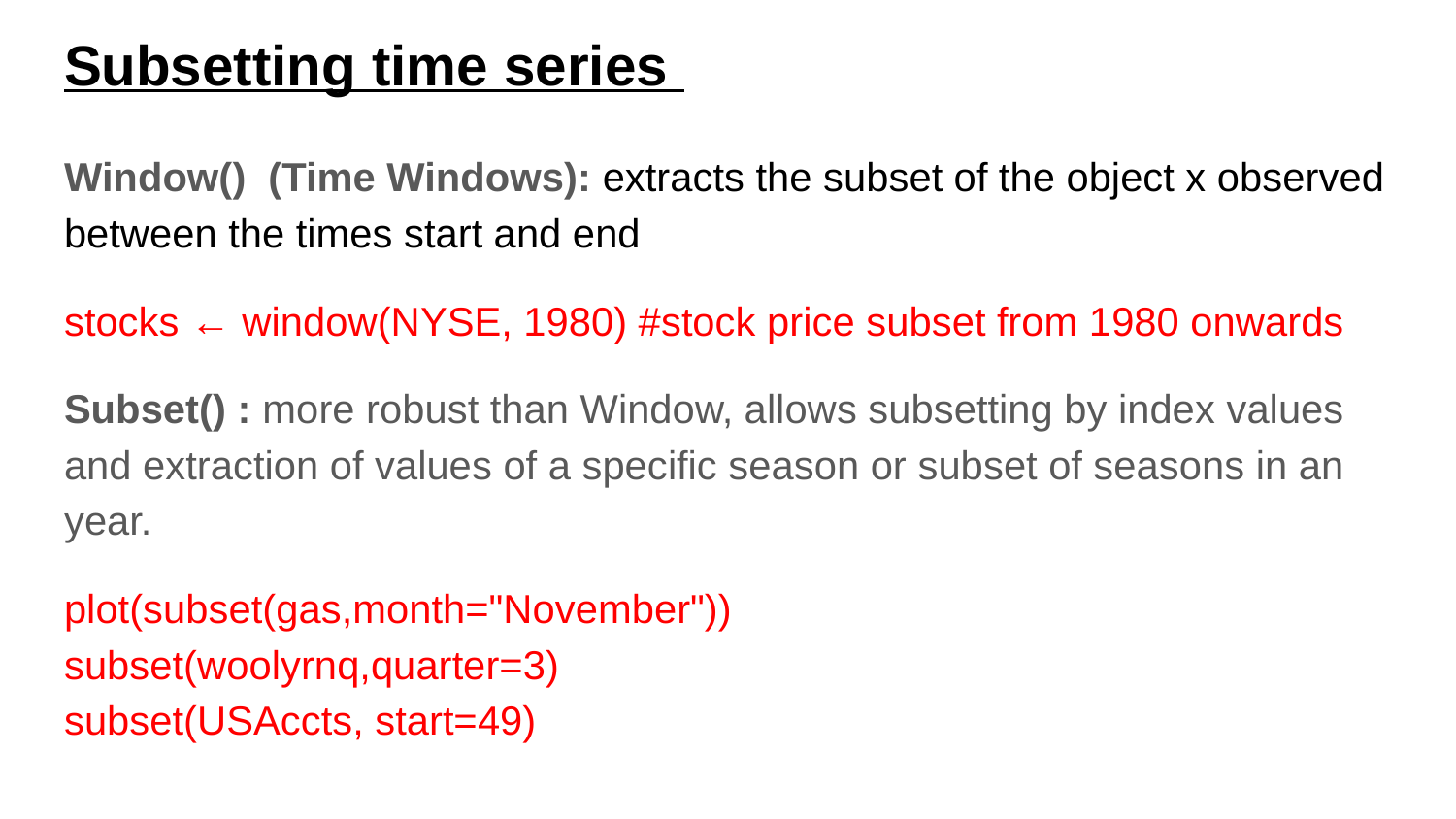

# Subsetting time series
Window()  (Time Windows): extracts the subset of the object x observed between the times start and end
stocks ← window(NYSE, 1980) #stock price subset from 1980 onwards
Subset() : more robust than Window, allows subsetting by index values and extraction of values of a specific season or subset of seasons in an year.
plot(subset(gas,month="November"))
subset(woolyrnq,quarter=3)
subset(USAccts, start=49)